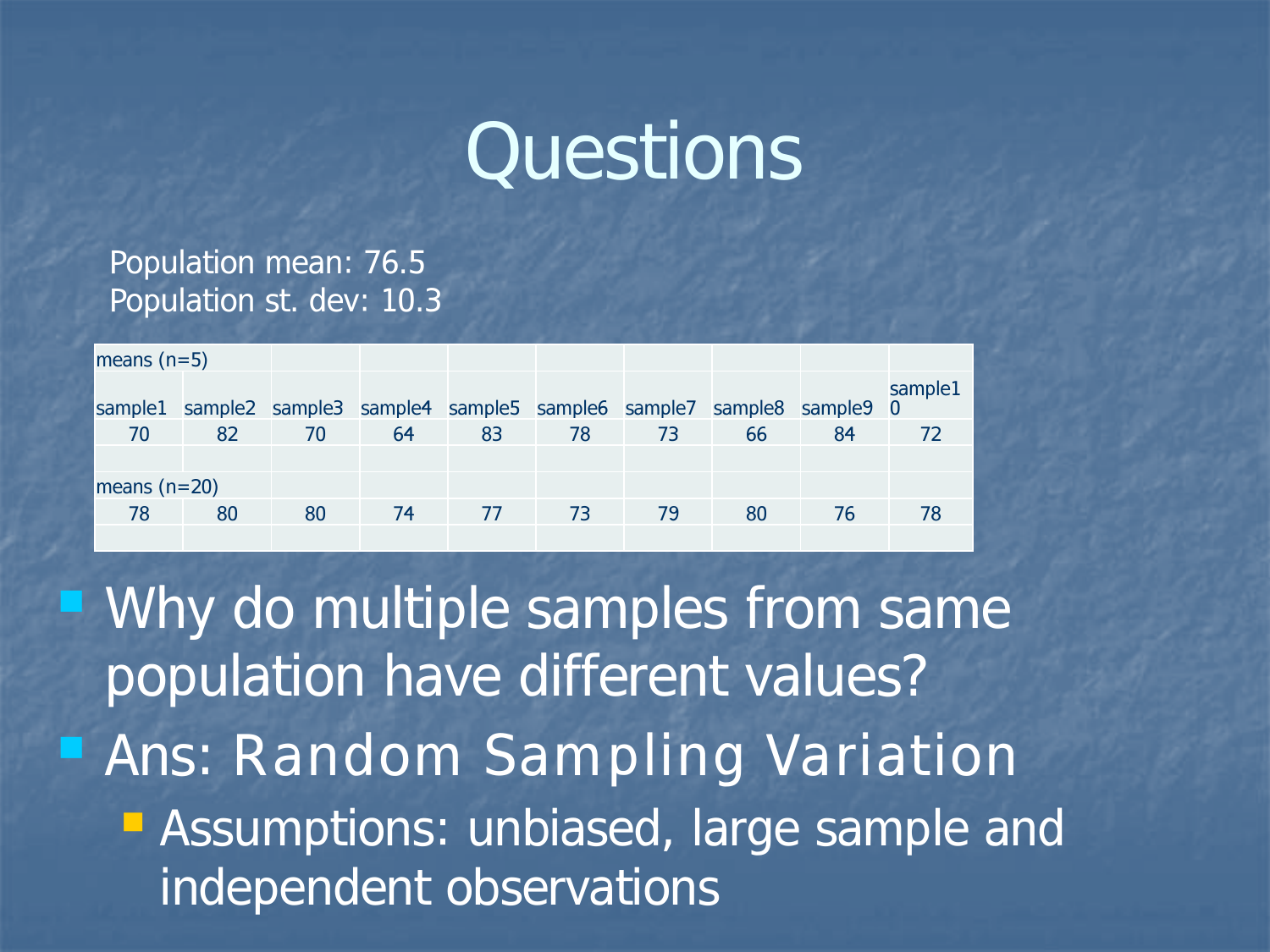

# Questions
Population mean: 76.5
Population st. dev: 10.3
| means (n=5) |  |  |  |  |  |  |  |  |  |
| --- | --- | --- | --- | --- | --- | --- | --- | --- | --- |
| sample1 | sample2 | sample3 | sample4 | sample5 | sample6 | sample7 | sample8 | sample9 | sample10 |
| 70 | 82 | 70 | 64 | 83 | 78 | 73 | 66 | 84 | 72 |
|  |  |  |  |  |  |  |  |  |  |
| means (n=20) |  |  |  |  |  |  |  |  |  |
| 78 | 80 | 80 | 74 | 77 | 73 | 79 | 80 | 76 | 78 |
|  |  |  |  |  |  |  |  |  |  |
Why do multiple samples from same population have different values?
Ans: Random Sampling Variation
Assumptions: unbiased, large sample and independent observations